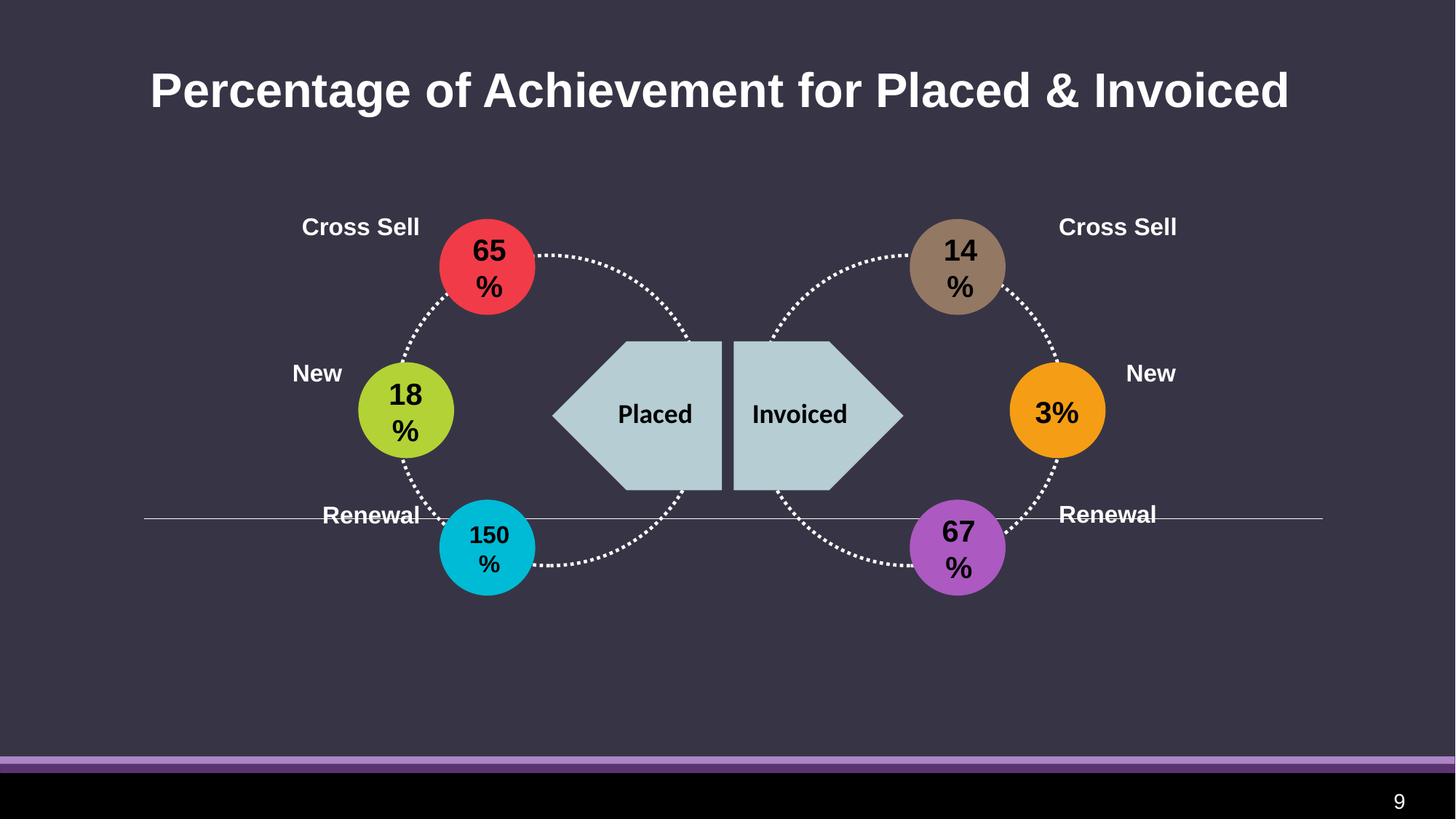

Percentage of Achievement for Placed & Invoiced
Cross Sell
Cross Sell

65%

14%

Placed

Invoiced
New
New

18%

3%
Renewal
Renewal

150%

67%

9